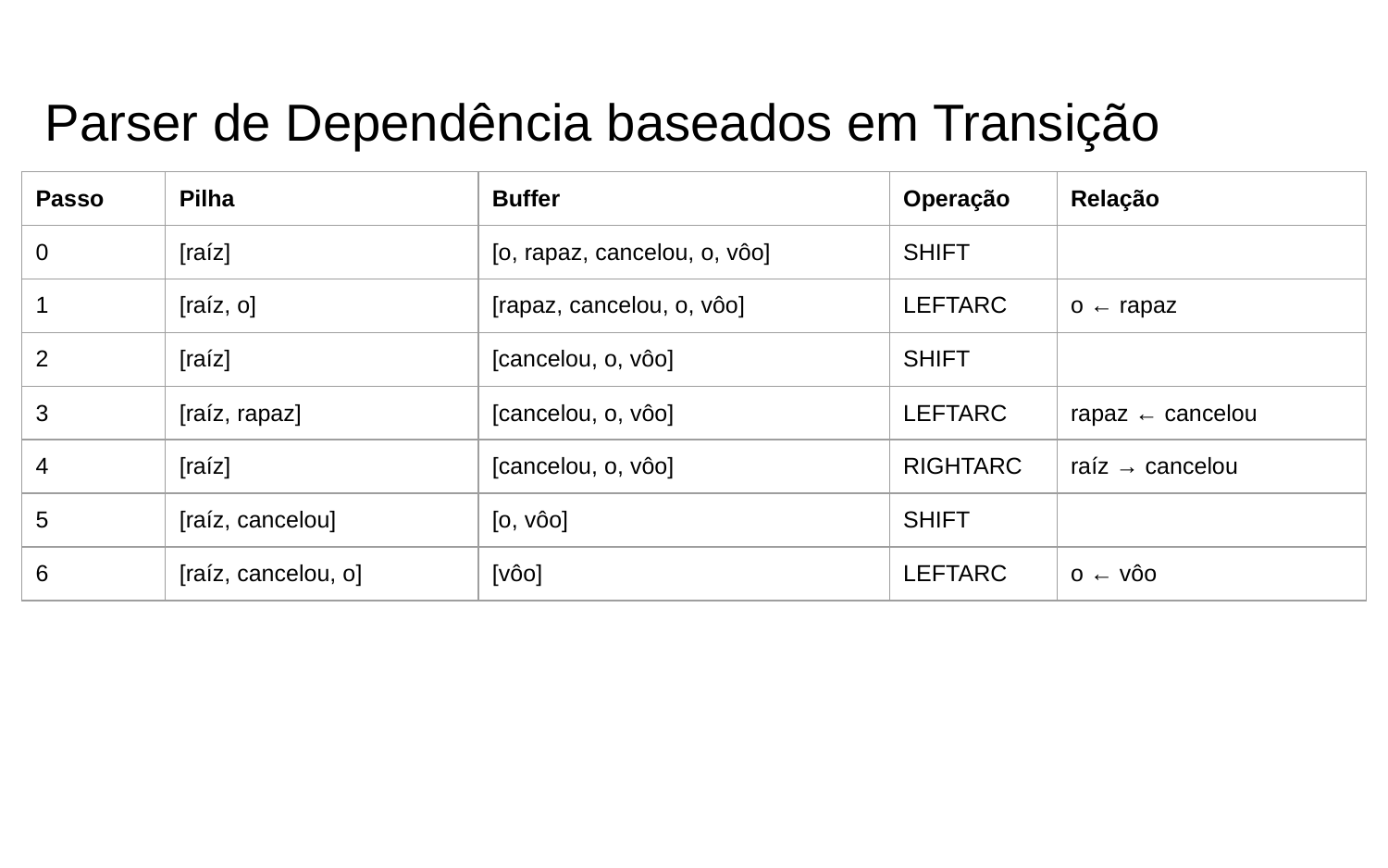

# Parser de Dependência baseados em Transição
| Passo | Pilha | Buffer | Operação | Relação |
| --- | --- | --- | --- | --- |
| 0 | [raíz] | [o, rapaz, cancelou, o, vôo] | SHIFT |  |
| 1 | [raíz, o] | [rapaz, cancelou, o, vôo] | LEFTARC | o ← rapaz |
| 2 | [raíz] | [cancelou, o, vôo] | SHIFT |  |
| 3 | [raíz, rapaz] | [cancelou, o, vôo] | LEFTARC | rapaz ← cancelou |
| 4 | [raíz] | [cancelou, o, vôo] | RIGHTARC | raíz → cancelou |
| 5 | [raíz, cancelou] | [o, vôo] | SHIFT |  |
| 6 | [raíz, cancelou, o] | [vôo] | LEFTARC | o ← vôo |